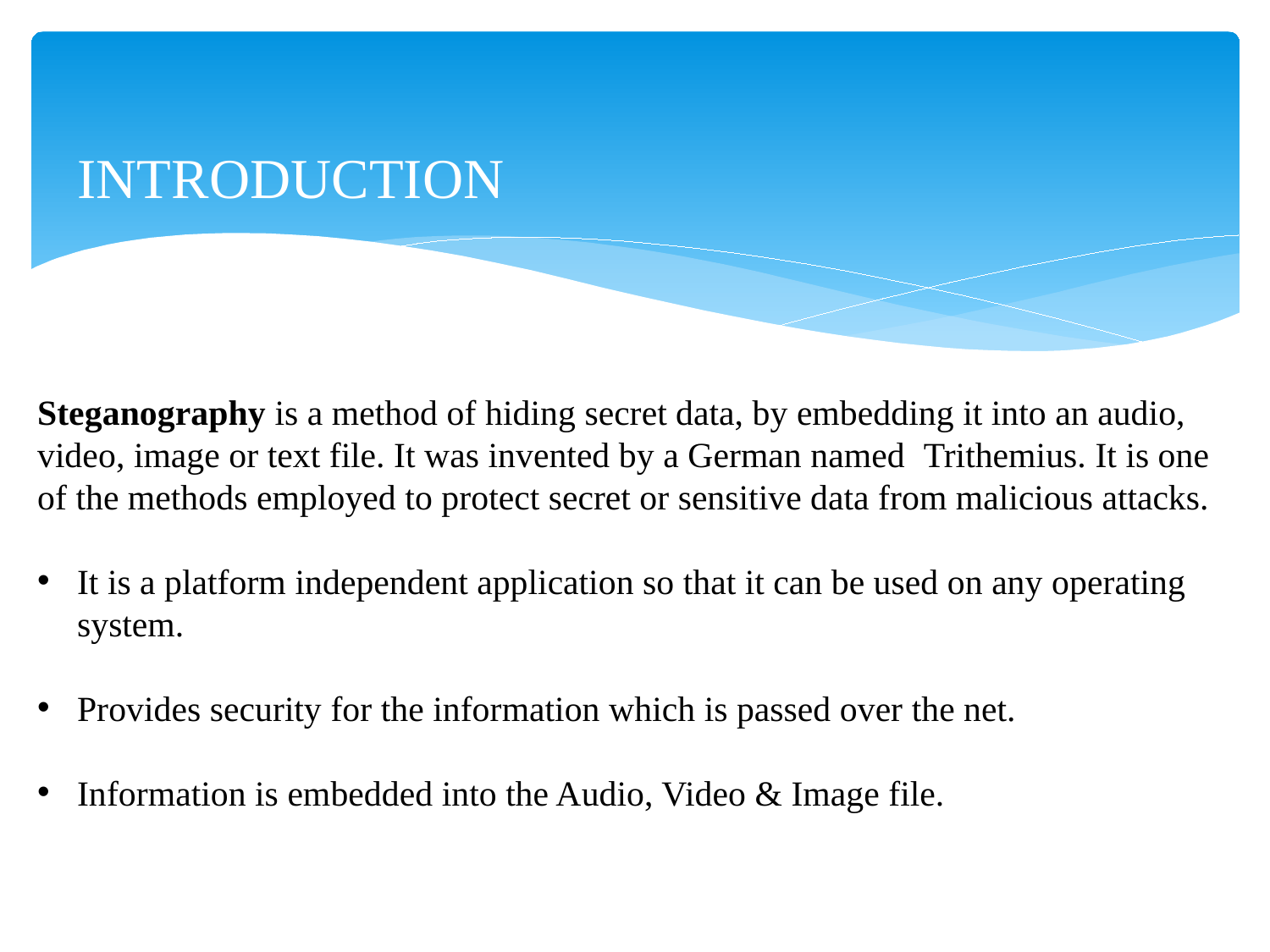

INTRODUCTION

Steganography is a method of hiding secret data, by embedding it into an audio, video, image or text file. It was invented by a German named  Trithemius. It is one of the methods employed to protect secret or sensitive data from malicious attacks.

It is a platform independent application so that it can be used on any operating system.

Provides security for the information which is passed over the net.

Information is embedded into the Audio, Video & Image file.